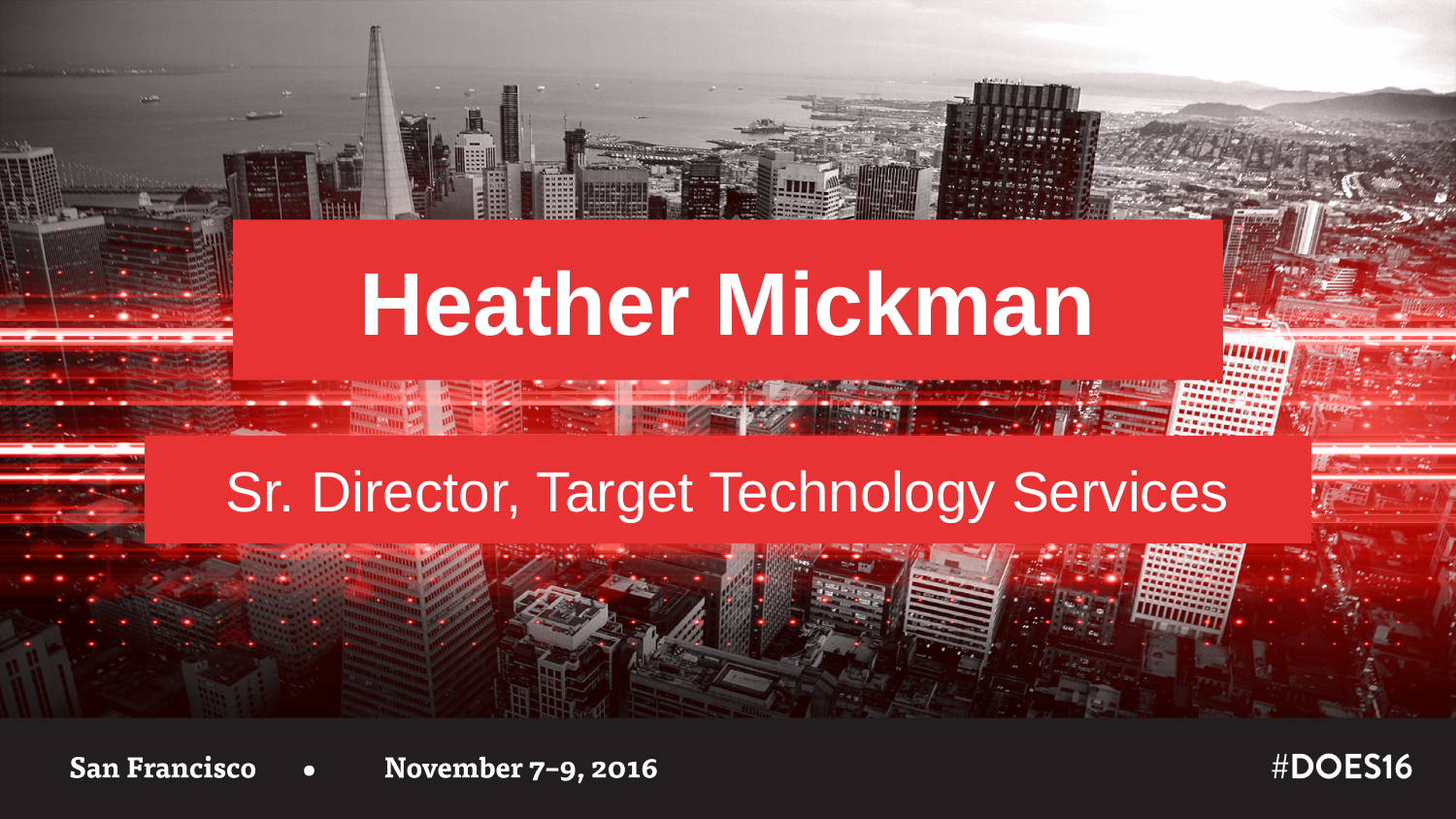

Heather Mickman
Sr. Director, Target Technology Services